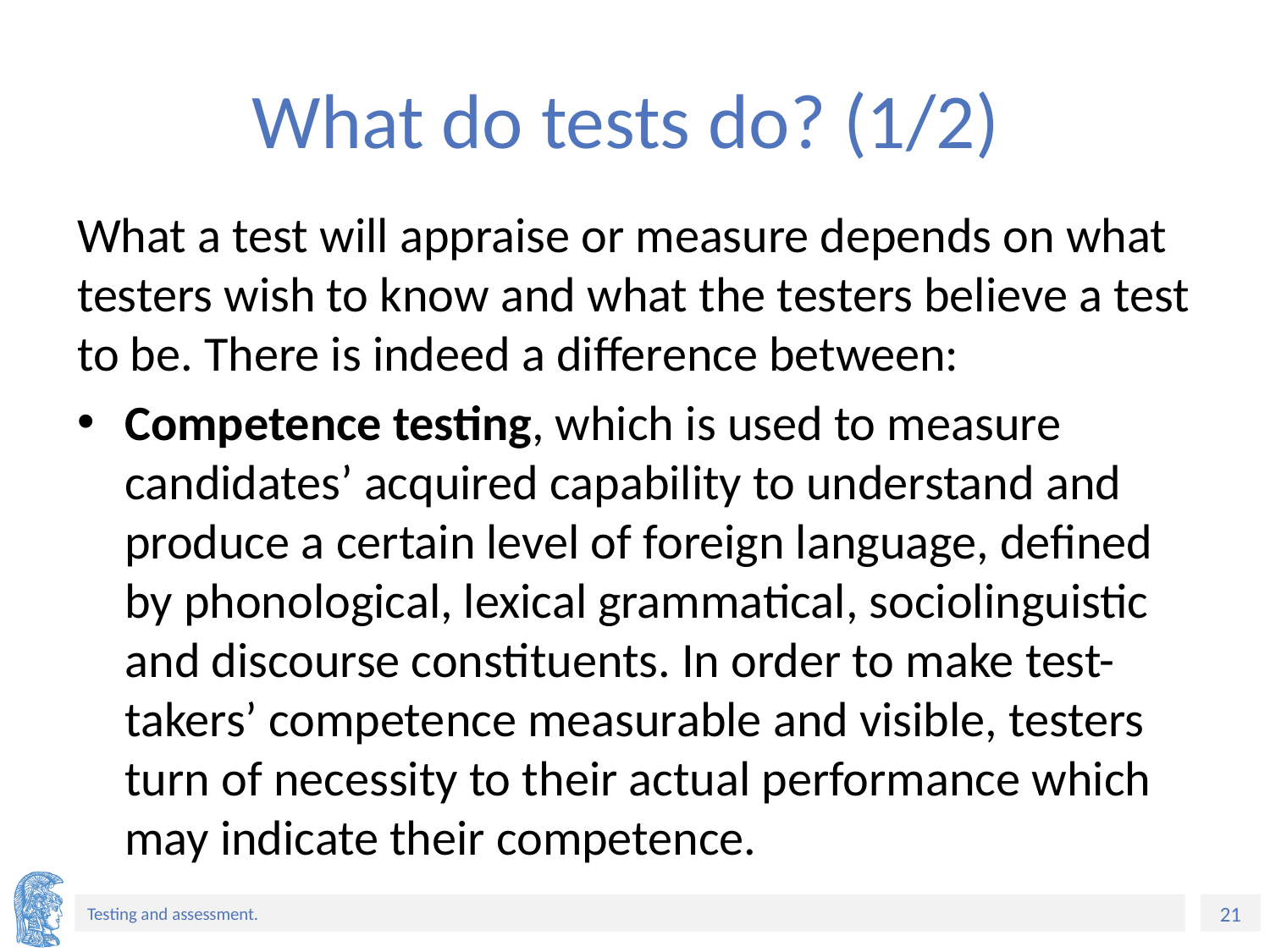

# What do tests do? (1/2)
What a test will appraise or measure depends on what testers wish to know and what the testers believe a test to be. There is indeed a difference between:
Competence testing, which is used to measure candidates’ acquired capability to understand and produce a certain level of foreign language, defined by phonological, lexical grammatical, sociolinguistic and discourse constituents. In order to make test-takers’ competence measurable and visible, testers turn of necessity to their actual performance which may indicate their competence.